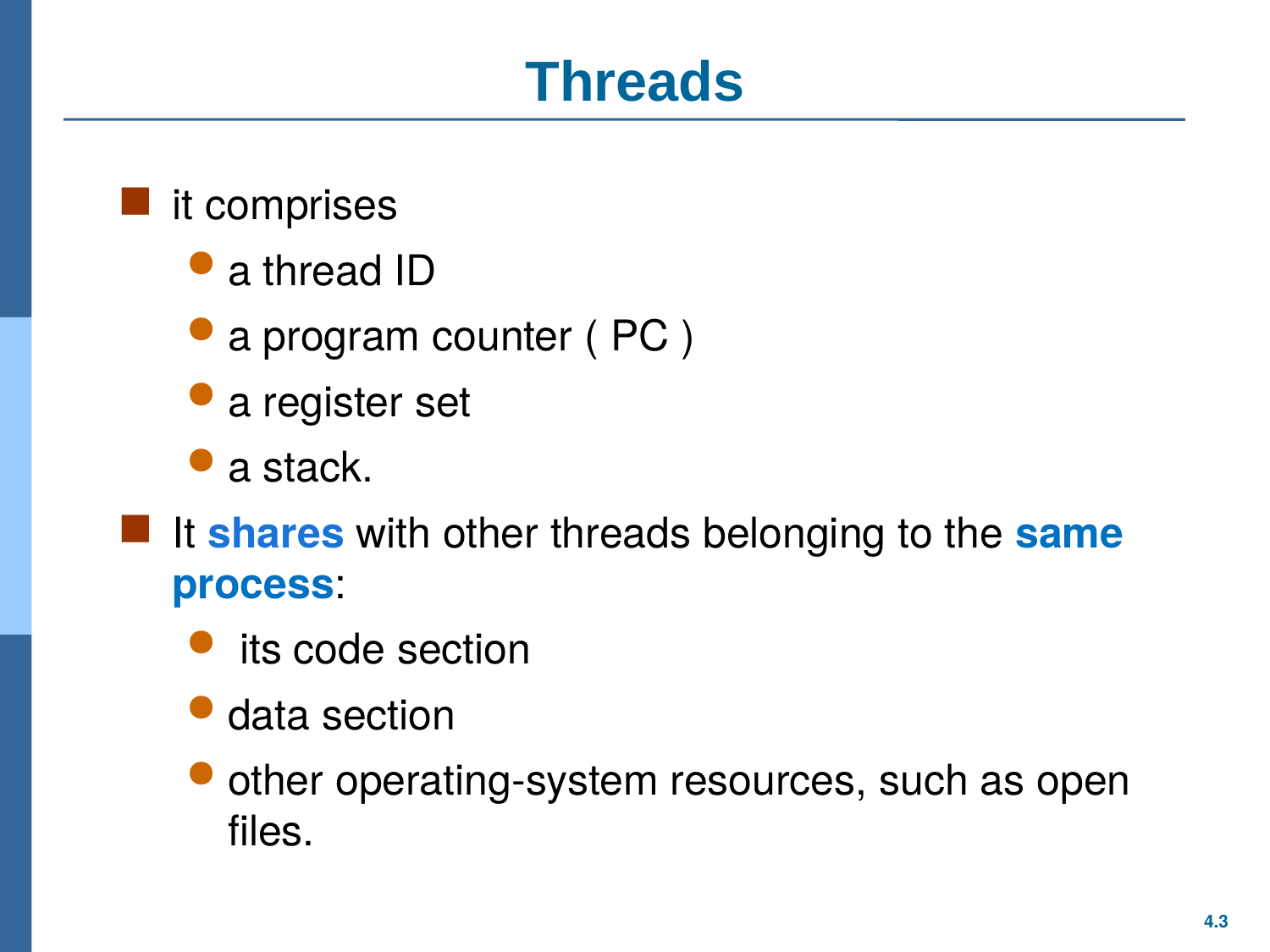

# Threads
it comprises
a thread ID
a program counter ( PC )
a register set
a stack.
It shares with other threads belonging to the same process:
 its code section
data section
other operating-system resources, such as open files.